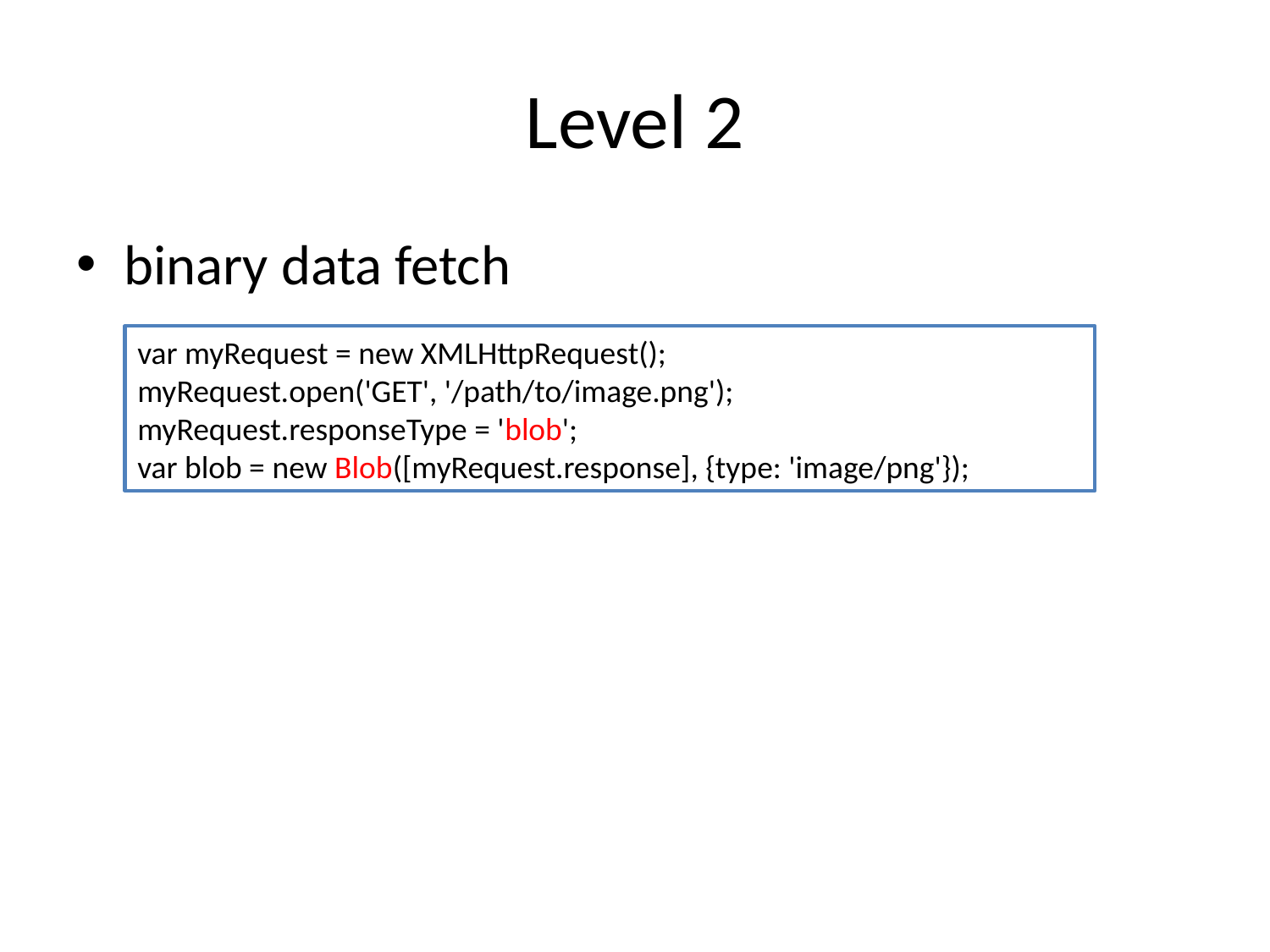

# Level 2
binary data fetch
var myRequest = new XMLHttpRequest();
myRequest.open('GET', '/path/to/image.png');
myRequest.responseType = 'blob';
var blob = new Blob([myRequest.response], {type: 'image/png'});